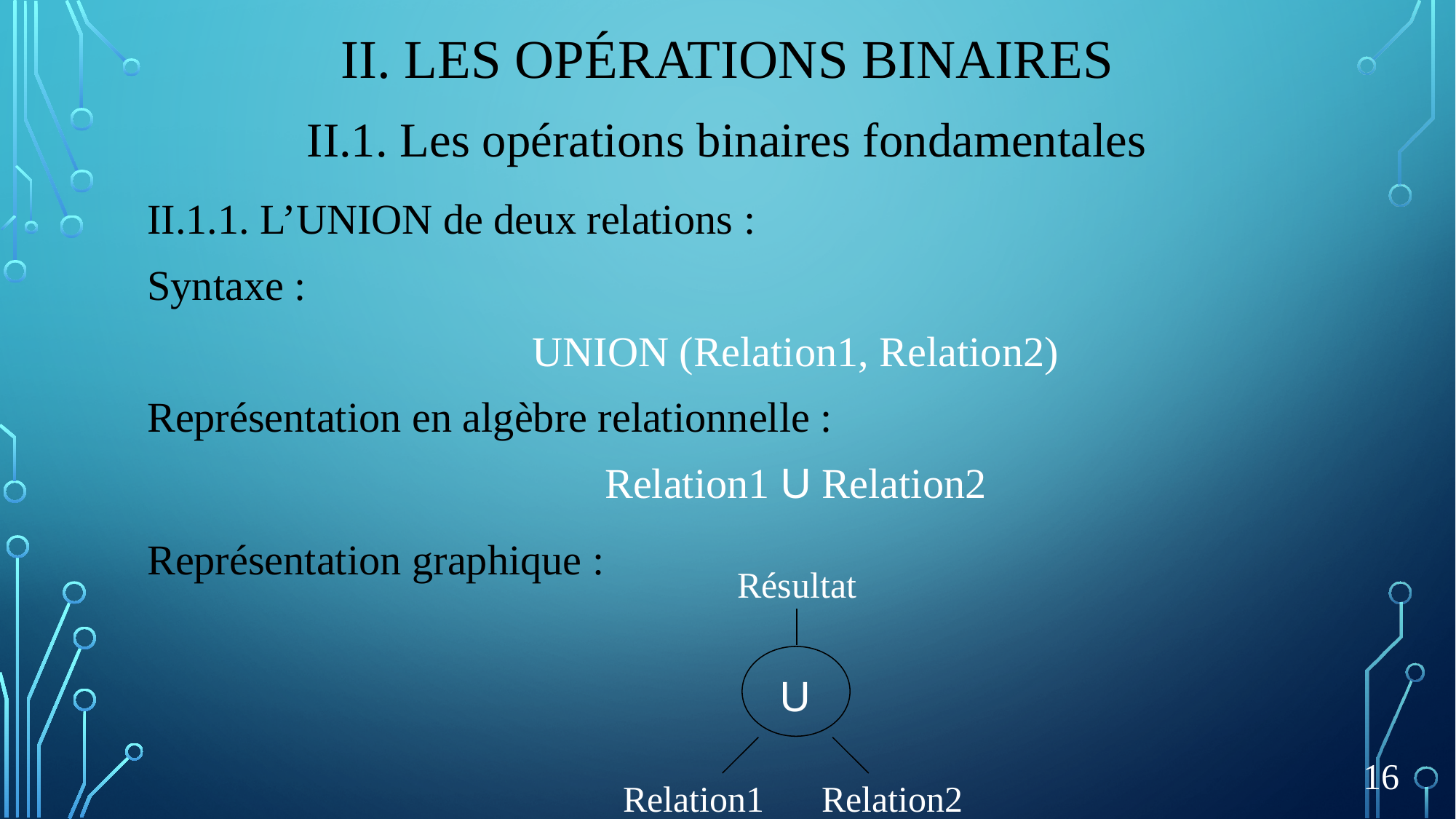

# II. Les opérations Binaires
II.1. Les opérations binaires fondamentales
II.1.1. L’UNION de deux relations :
Syntaxe :
UNION (Relation1, Relation2)
Représentation en algèbre relationnelle :
Relation1 U Relation2
Représentation graphique :
Résultat

U
16
Relation1
Relation2